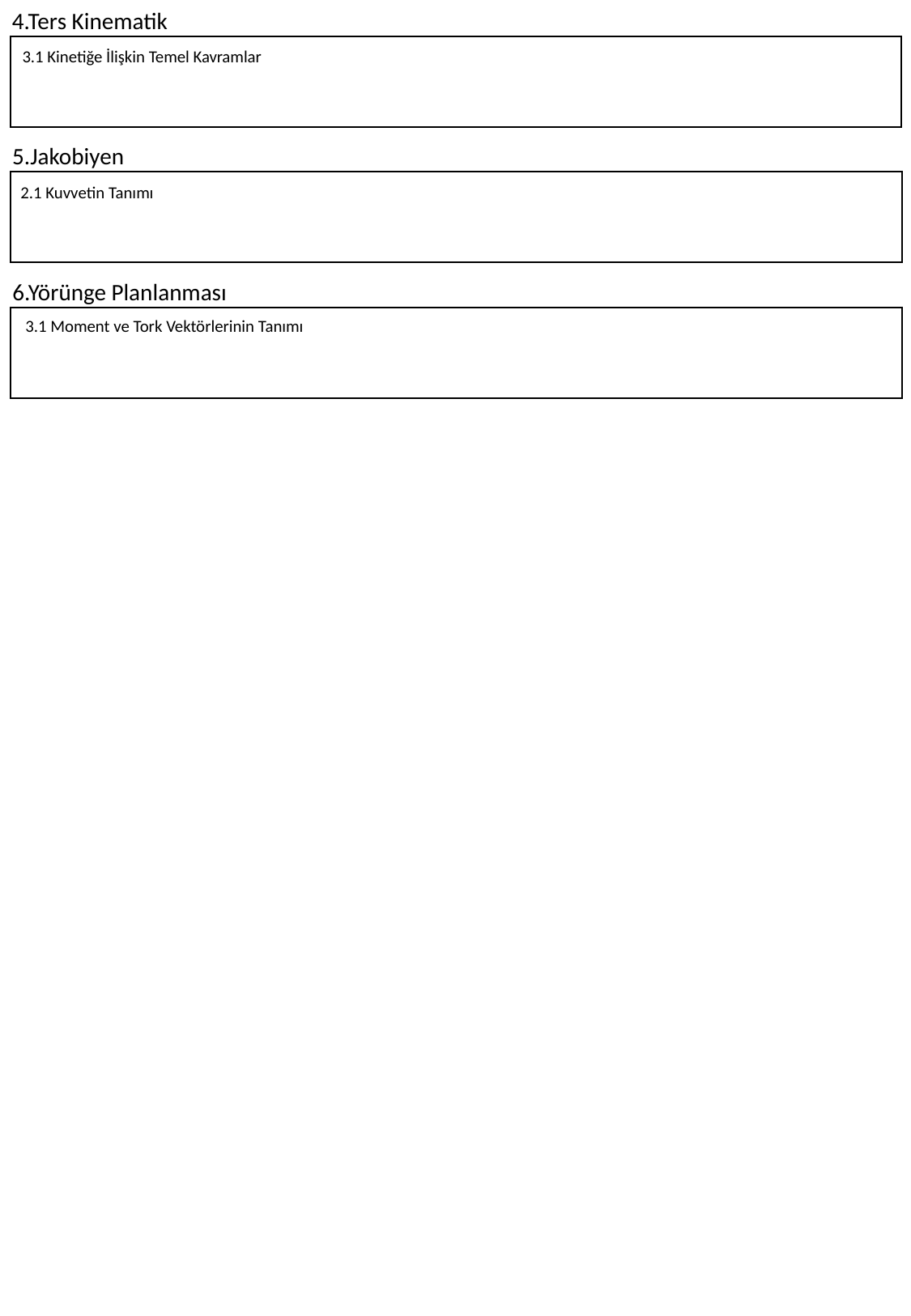

4.Ters Kinematik

3.1 Kinetiğe İlişkin Temel Kavramlar
5.Jakobiyen

2.1 Kuvvetin Tanımı
6.Yörünge Planlanması

3.1 Moment ve Tork Vektörlerinin Tanımı